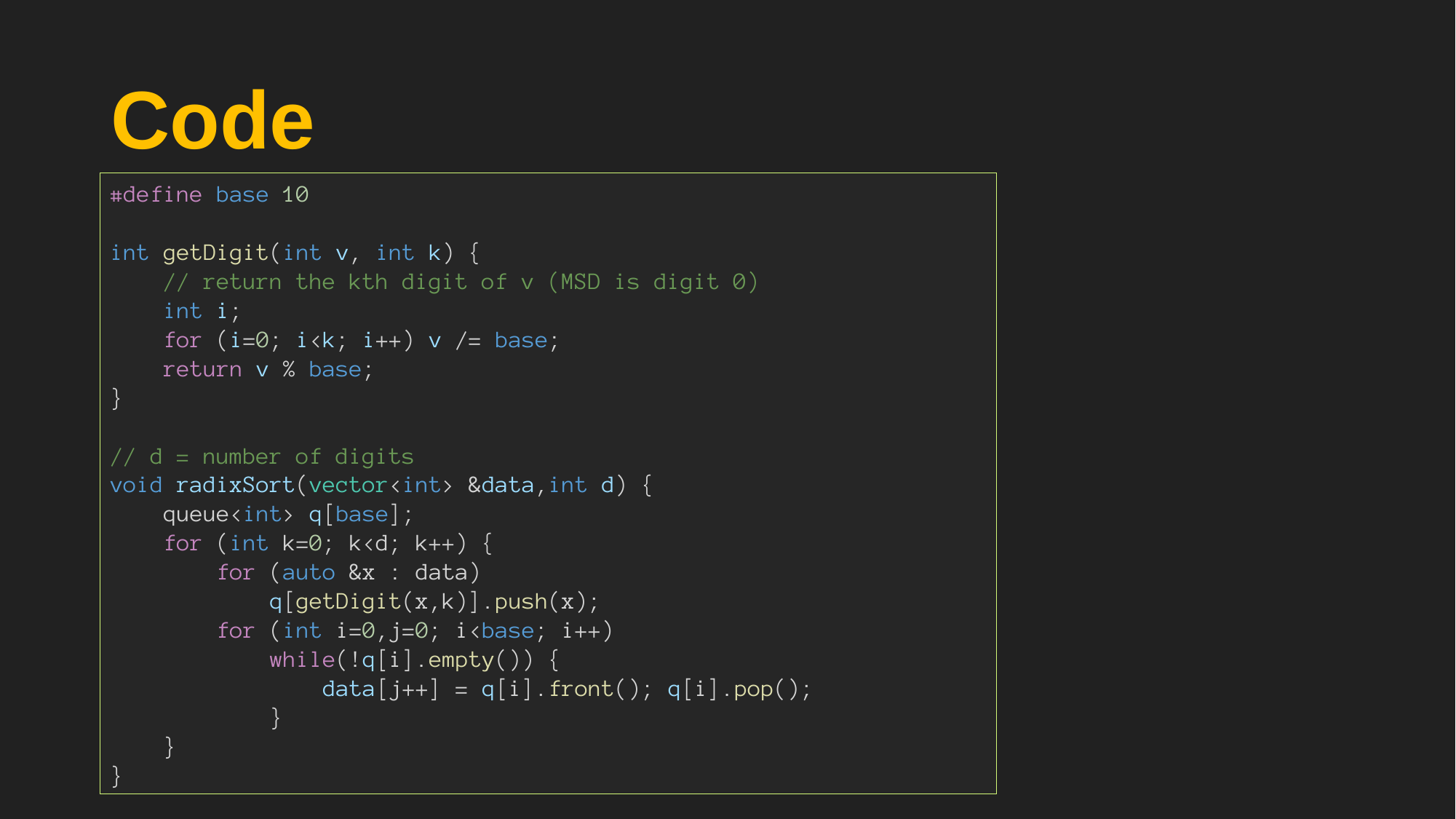

# Code
#define base 10
int getDigit(int v, int k) {
    // return the kth digit of v (MSD is digit 0)
    int i;
    for (i=0; i<k; i++) v /= base;
    return v % base;
}
// d = number of digits
void radixSort(vector<int> &data,int d) {
    queue<int> q[base];
    for (int k=0; k<d; k++) {
        for (auto &x : data)
            q[getDigit(x,k)].push(x);
        for (int i=0,j=0; i<base; i++)
            while(!q[i].empty()) {
                data[j++] = q[i].front(); q[i].pop();
            }
    }
}